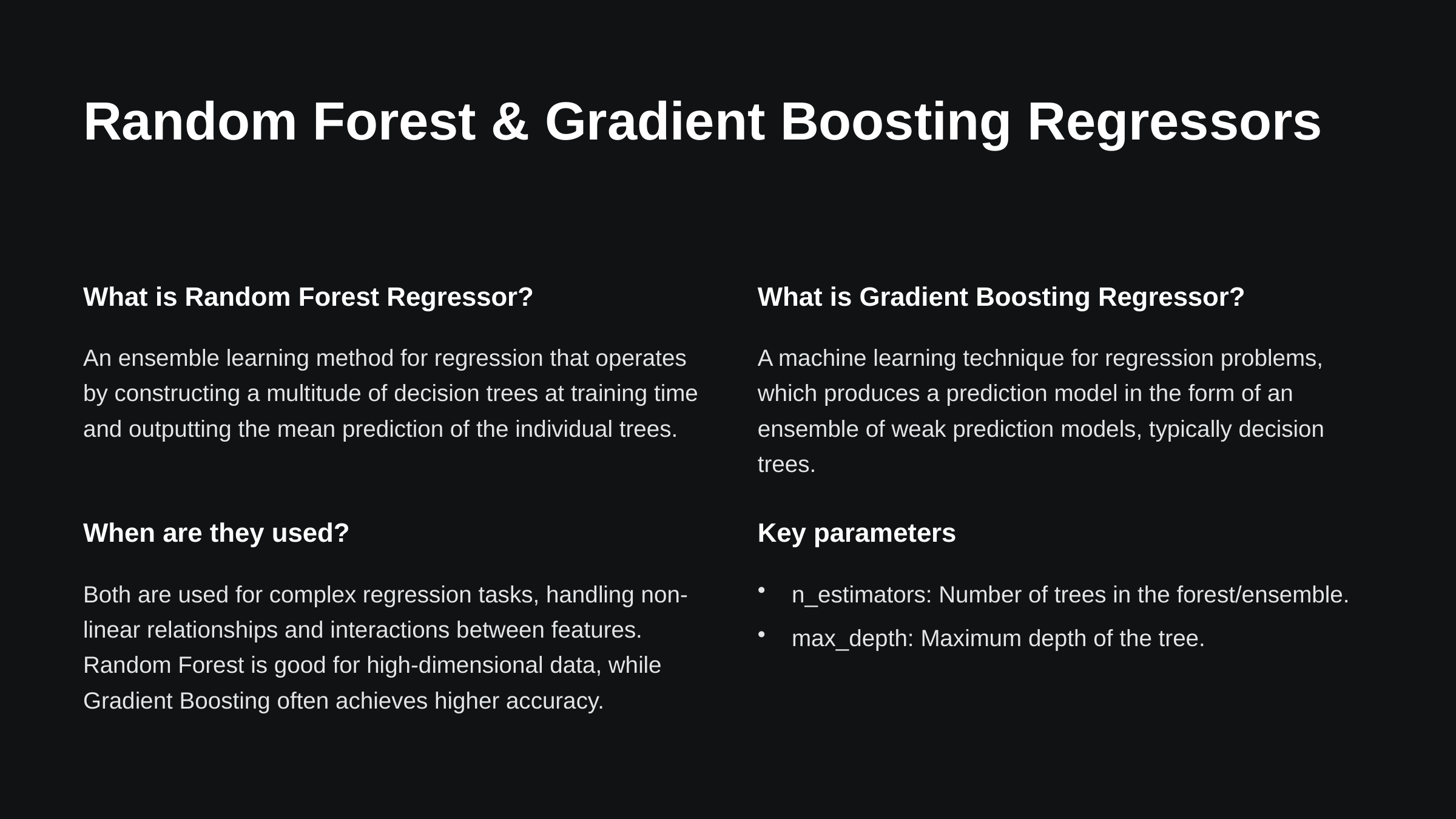

Random Forest & Gradient Boosting Regressors
What is Random Forest Regressor?
What is Gradient Boosting Regressor?
An ensemble learning method for regression that operates by constructing a multitude of decision trees at training time and outputting the mean prediction of the individual trees.
A machine learning technique for regression problems, which produces a prediction model in the form of an ensemble of weak prediction models, typically decision trees.
When are they used?
Key parameters
Both are used for complex regression tasks, handling non-linear relationships and interactions between features. Random Forest is good for high-dimensional data, while Gradient Boosting often achieves higher accuracy.
n_estimators: Number of trees in the forest/ensemble.
max_depth: Maximum depth of the tree.